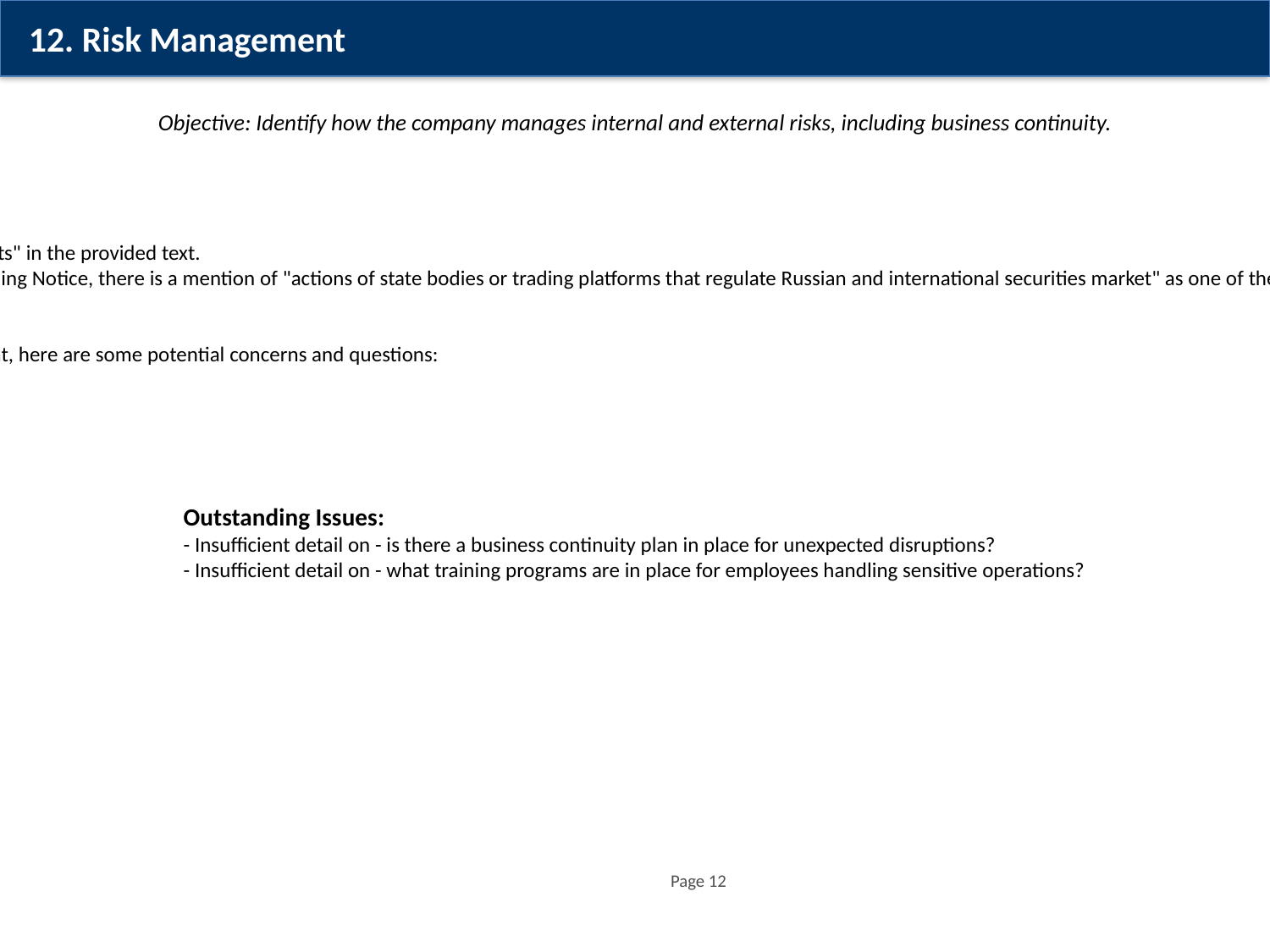

12. Risk Management
Objective: Identify how the company manages internal and external risks, including business continuity.
Key Findings:
- There is no mention of "conflicts" in the provided text.
- Yes, according to the Risk Warning Notice, there is a mention of "actions of state bodies or trading platforms that regulate Russian and international securities market" as one of the risks that co-investors assume.
- A thorough review!
Based on the provided document, here are some potential concerns and questions:
1.
Outstanding Issues:
- Insufficient detail on - is there a business continuity plan in place for unexpected disruptions?
- Insufficient detail on - what training programs are in place for employees handling sensitive operations?
Page 12